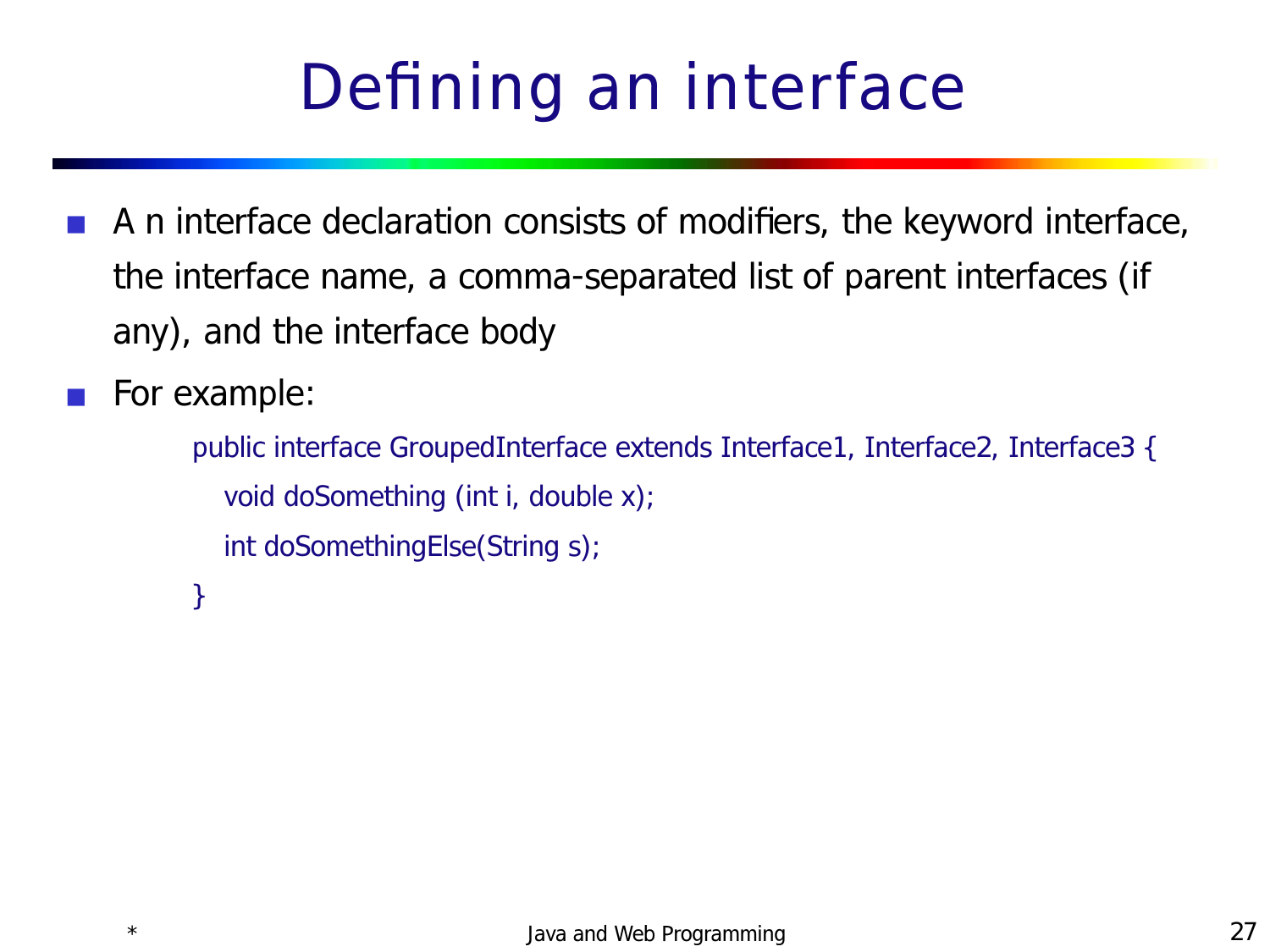

# Defining an interface
A n interface declaration consists of modifiers, the keyword interface, the interface name, a comma-separated list of parent interfaces (if any), and the interface body
For example:
public interface GroupedInterface extends Interface1, Interface2, Interface3 {
	void doSomething (int i, double x);
	int doSomethingElse(String s);
}
*
27
Java and Web Programming